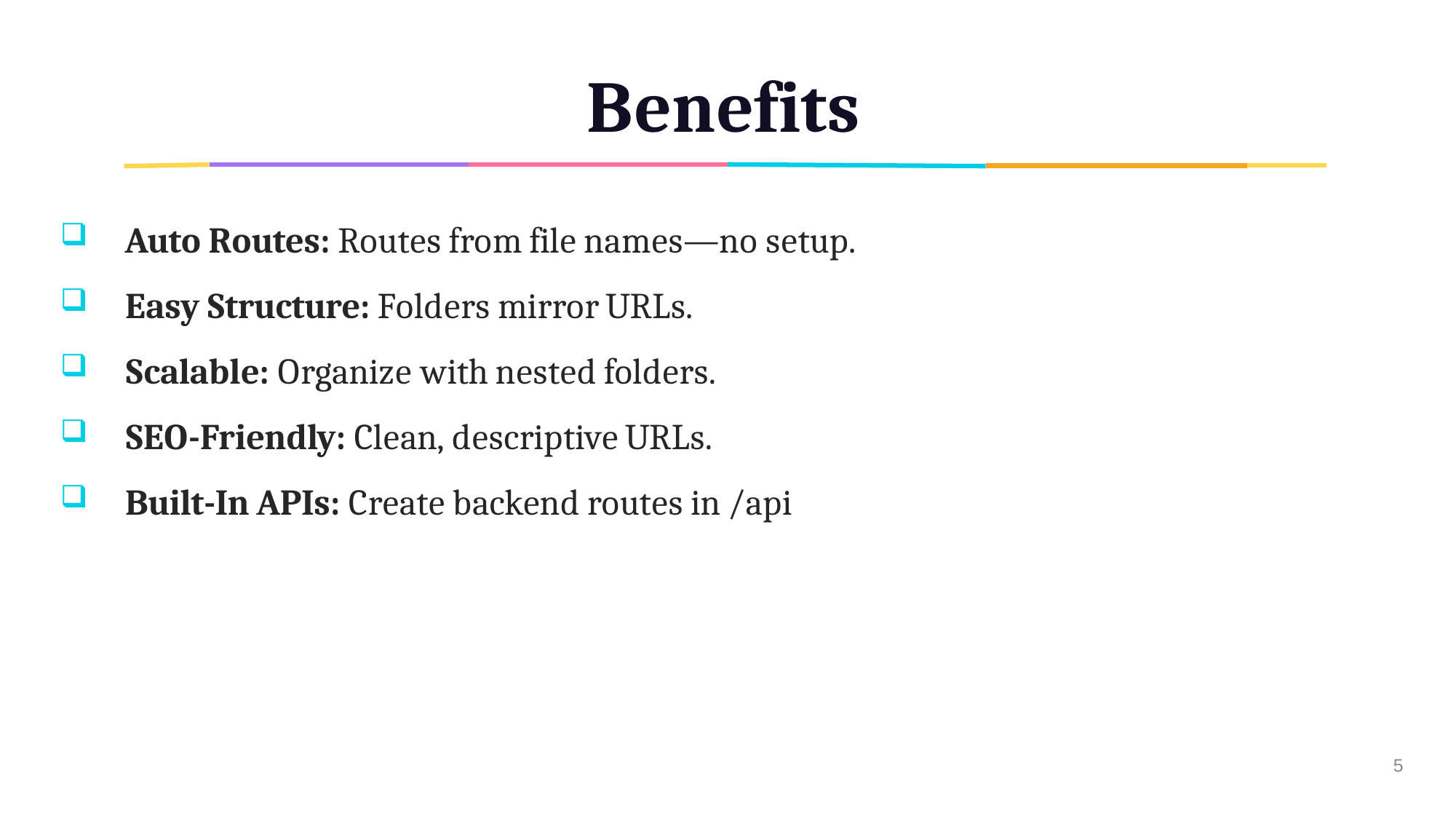

# Benefits
Auto Routes: Routes from file names—no setup.
Easy Structure: Folders mirror URLs.
Scalable: Organize with nested folders.
SEO-Friendly: Clean, descriptive URLs.
Built-In APIs: Create backend routes in /api
5